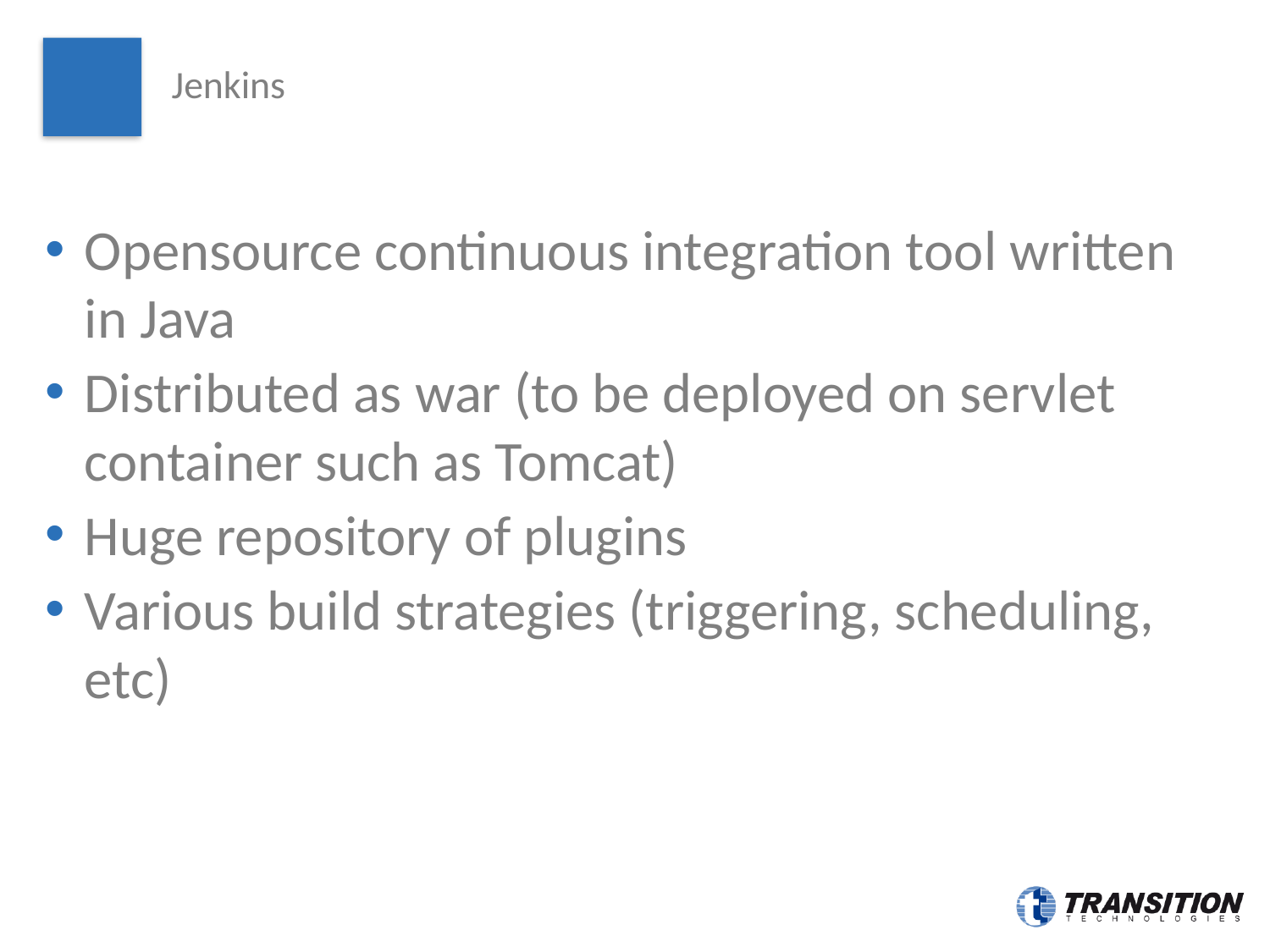

# Jenkins
Opensource continuous integration tool written in Java
Distributed as war (to be deployed on servlet container such as Tomcat)
Huge repository of plugins
Various build strategies (triggering, scheduling, etc)